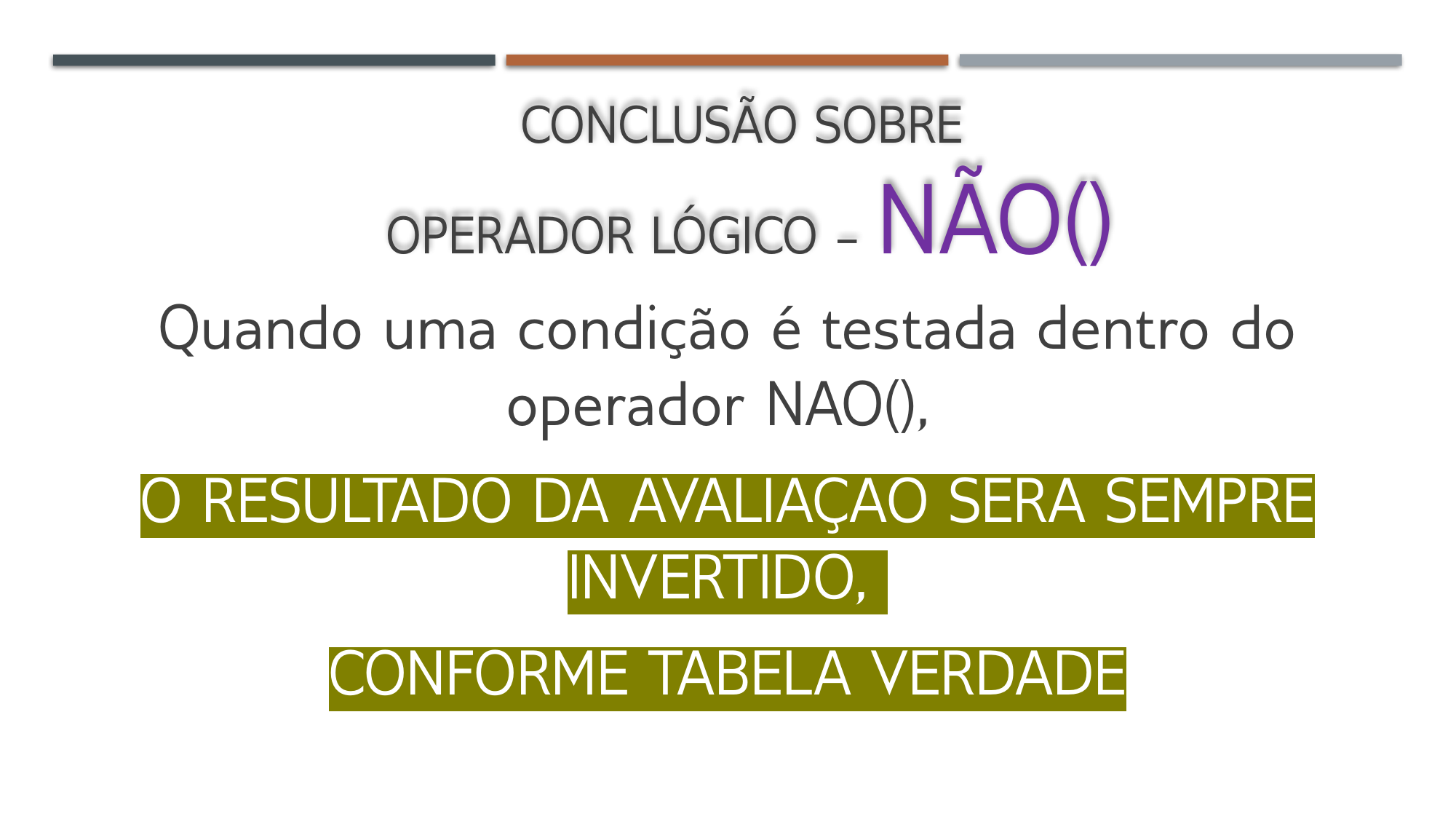

# Conclusão sobre Operador lógico – NÃO()
Quando uma condição é testada dentro do operador NAO(),
O RESULTADO DA AVALIAÇÃO SERÁ SEMPRE INVERTIDO,
CONFORME TABELA VERDADE